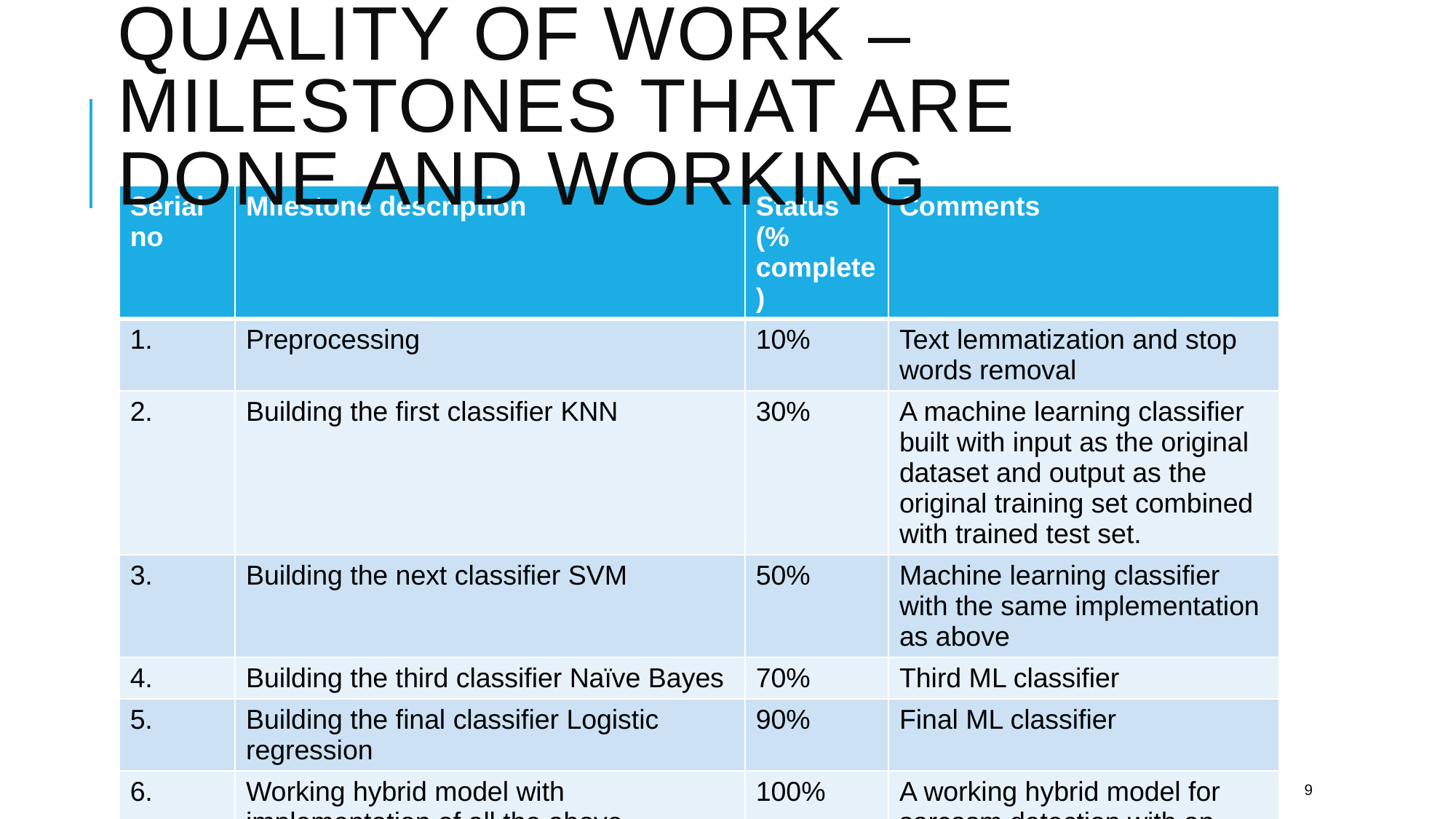

# Quality of work – Milestones that are done and working
| Serial no | Milestone description | Status (% complete) | Comments |
| --- | --- | --- | --- |
| 1. | Preprocessing | 10% | Text lemmatization and stop words removal |
| 2. | Building the first classifier KNN | 30% | A machine learning classifier built with input as the original dataset and output as the original training set combined with trained test set. |
| 3. | Building the next classifier SVM | 50% | Machine learning classifier with the same implementation as above |
| 4. | Building the third classifier Naïve Bayes | 70% | Third ML classifier |
| 5. | Building the final classifier Logistic regression | 90% | Final ML classifier |
| 6. | Working hybrid model with implementation of all the above | 100% | A working hybrid model for sarcasm detection with an accuracy of 83% |
9